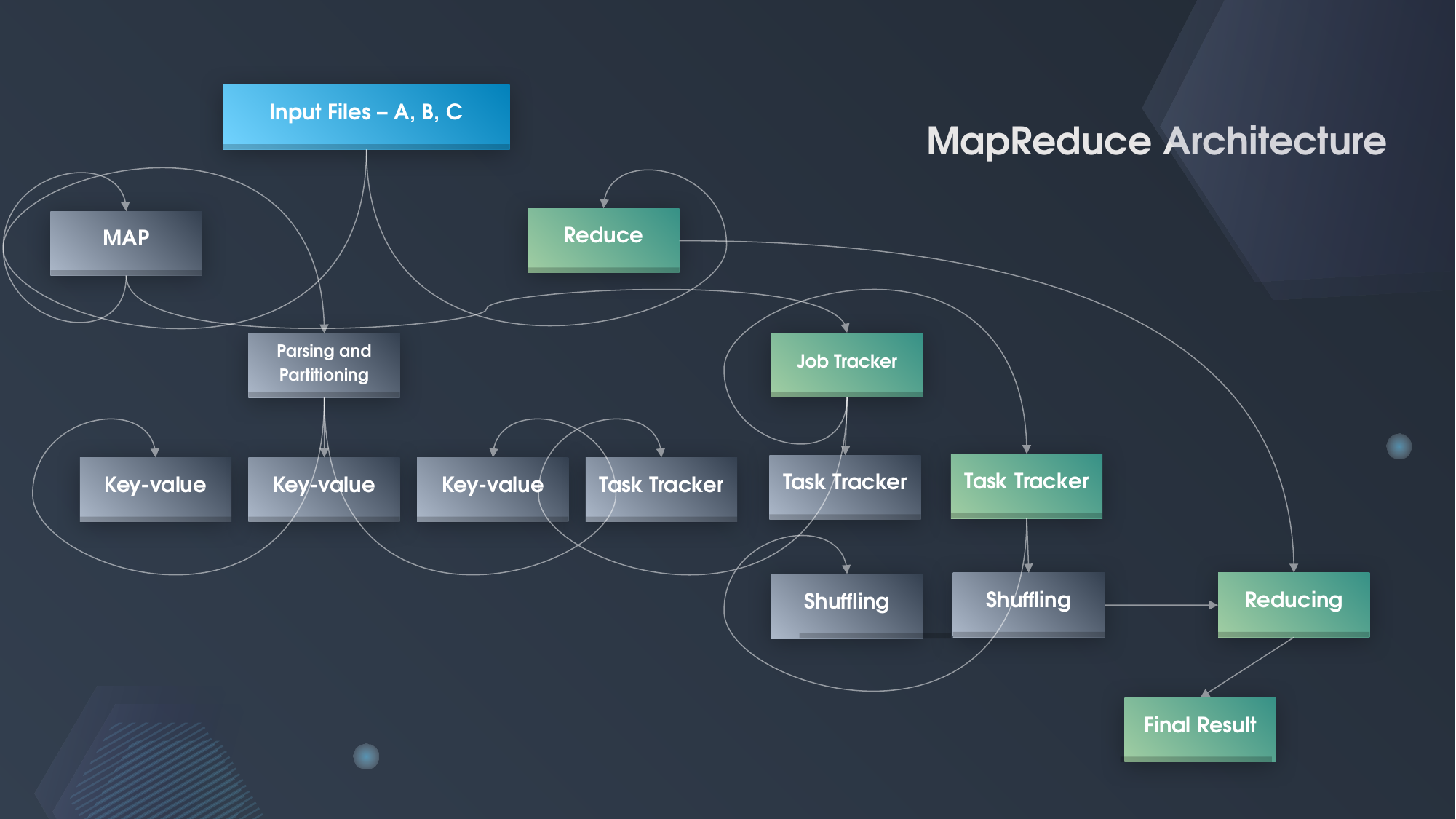

MapReduce Architecture
Input Files – A, B, C

Reduce

MAP

Job Tracker

Parsing and Partitioning

Task Tracker

Task Tracker

Key-value

Key-value

Key-value

Task Tracker

Shuffling

Reducing

Shuffling

Final Result